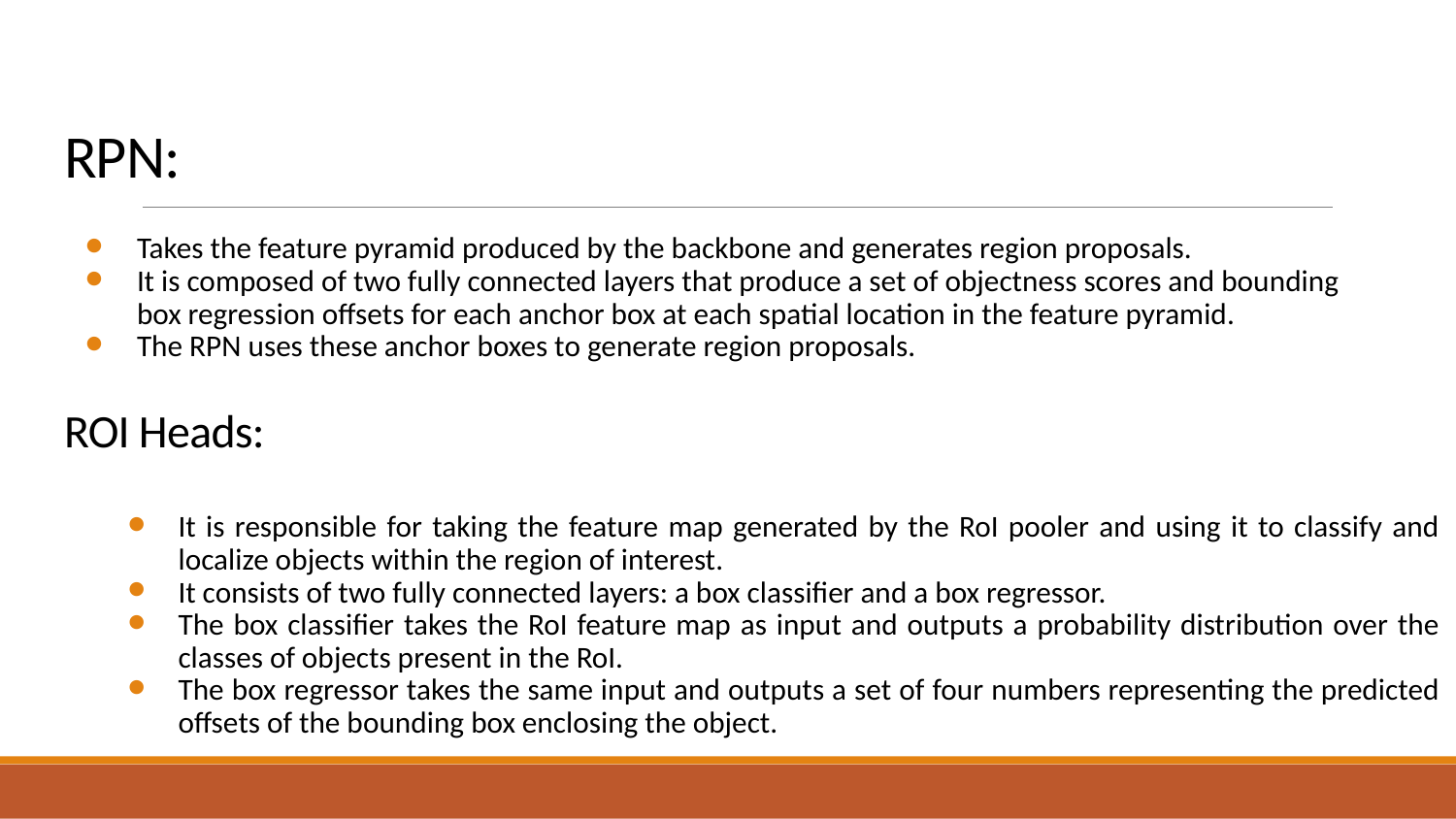

# RPN:
Takes the feature pyramid produced by the backbone and generates region proposals.
It is composed of two fully connected layers that produce a set of objectness scores and bounding box regression offsets for each anchor box at each spatial location in the feature pyramid.
The RPN uses these anchor boxes to generate region proposals.
ROI Heads:
It is responsible for taking the feature map generated by the RoI pooler and using it to classify and localize objects within the region of interest.
It consists of two fully connected layers: a box classifier and a box regressor.
The box classifier takes the RoI feature map as input and outputs a probability distribution over the classes of objects present in the RoI.
The box regressor takes the same input and outputs a set of four numbers representing the predicted offsets of the bounding box enclosing the object.